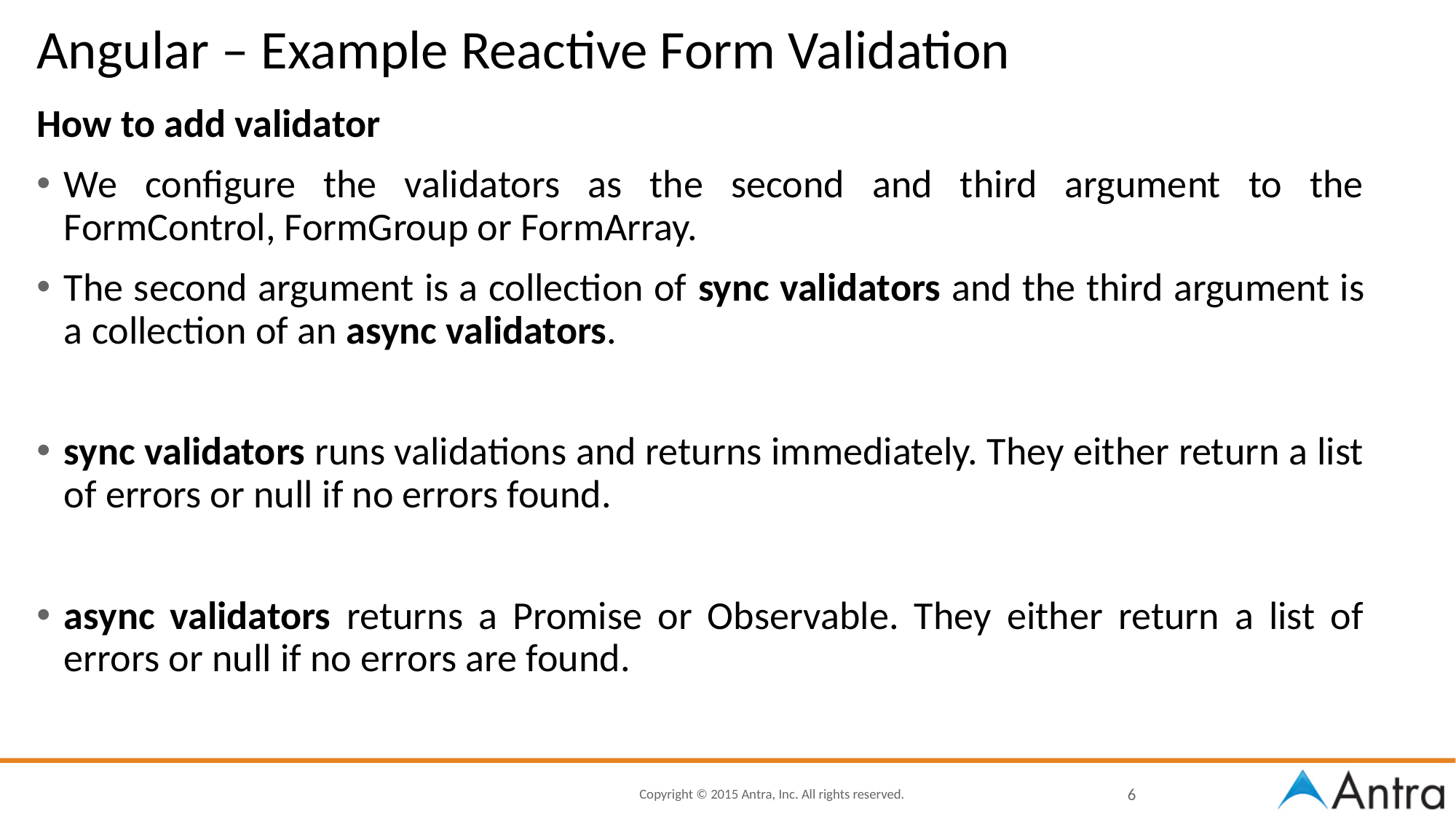

# Angular – Example Reactive Form Validation
How to add validator
We configure the validators as the second and third argument to the FormControl, FormGroup or FormArray.
The second argument is a collection of sync validators and the third argument is a collection of an async validators.

sync validators runs validations and returns immediately. They either return a list of errors or null if no errors found.

async validators returns a Promise or Observable. They either return a list of errors or null if no errors are found.
6